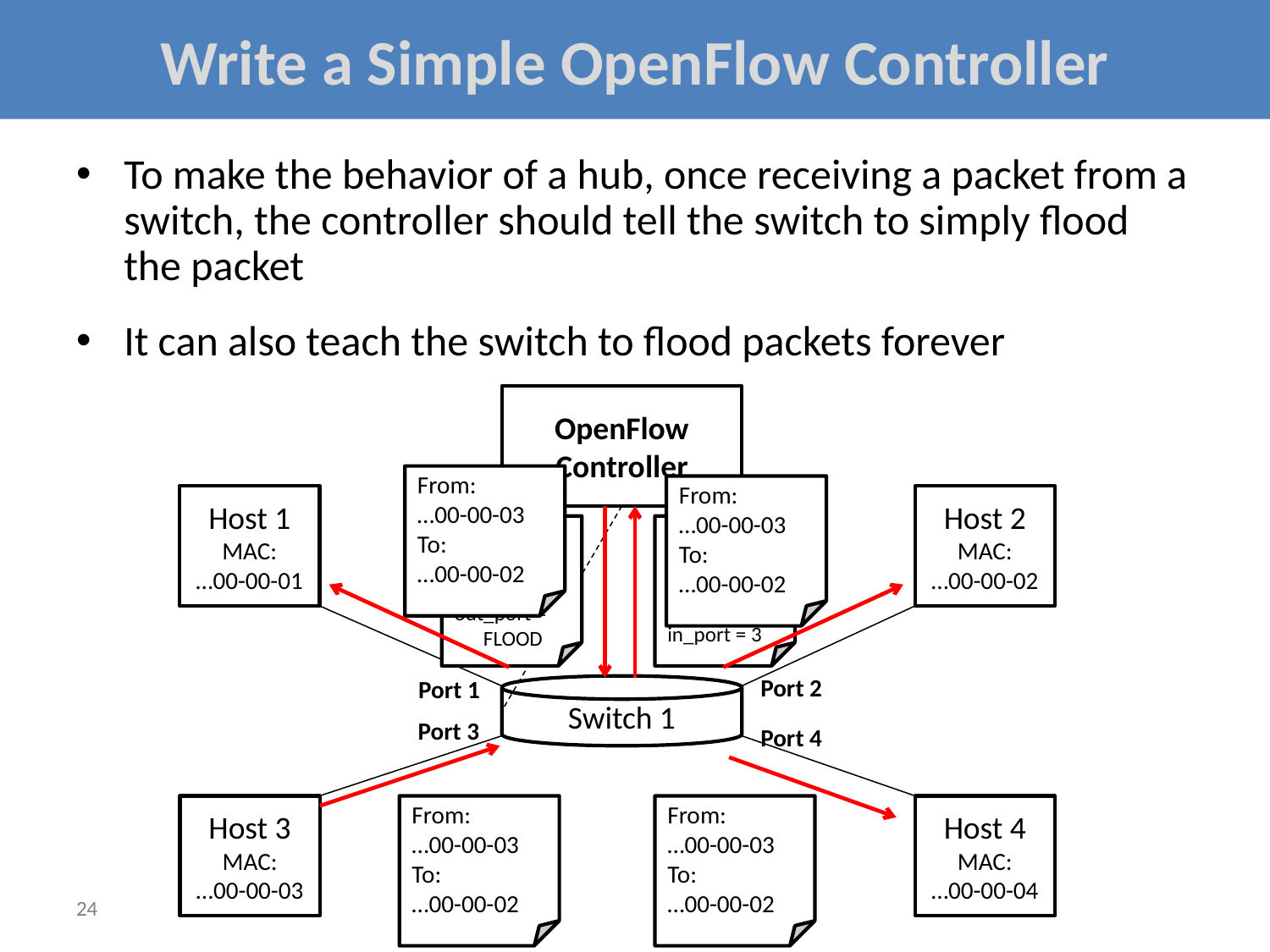

# Write a Simple OpenFlow Controller
To make the behavior of a hub, once receiving a packet from a switch, the controller should tell the switch to simply flood the packet
It can also teach the switch to flood packets forever
OpenFlow
Controller
From:
…00-00-03
To:
…00-00-02
From:
…00-00-03
To:
…00-00-02
Host 1
MAC:
…00-00-01
Host 2
MAC:
…00-00-02
Switch 1
Host 3
MAC:
…00-00-03
Host 4
MAC:
…00-00-04
OpenFlow Packet

buffer_id=1
out_port =
      FLOOD
OpenFlow Packet

buffer_id=1
in_port = 3
Port 2
Port 1
Port 3
Port 4
From:
…00-00-03
To:
…00-00-02
From:
…00-00-03
To:
…00-00-02
24